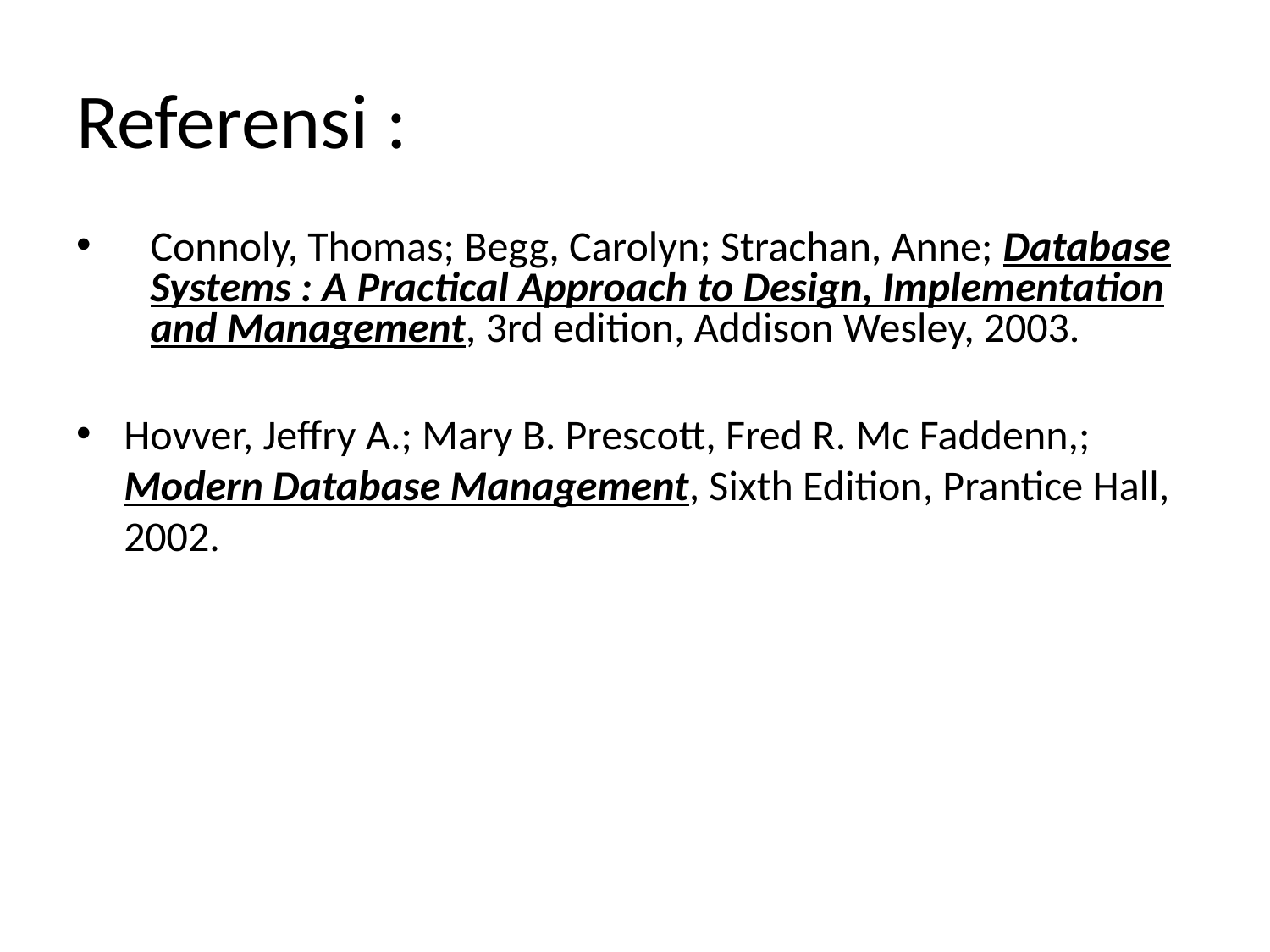

# Referensi :
Connoly, Thomas; Begg, Carolyn; Strachan, Anne; Database Systems : A Practical Approach to Design, Implementation and Management, 3rd edition, Addison Wesley, 2003.

Hovver, Jeffry A.; Mary B. Prescott, Fred R. Mc Faddenn,;  Modern Database Management, Sixth Edition, Prantice Hall, 2002.